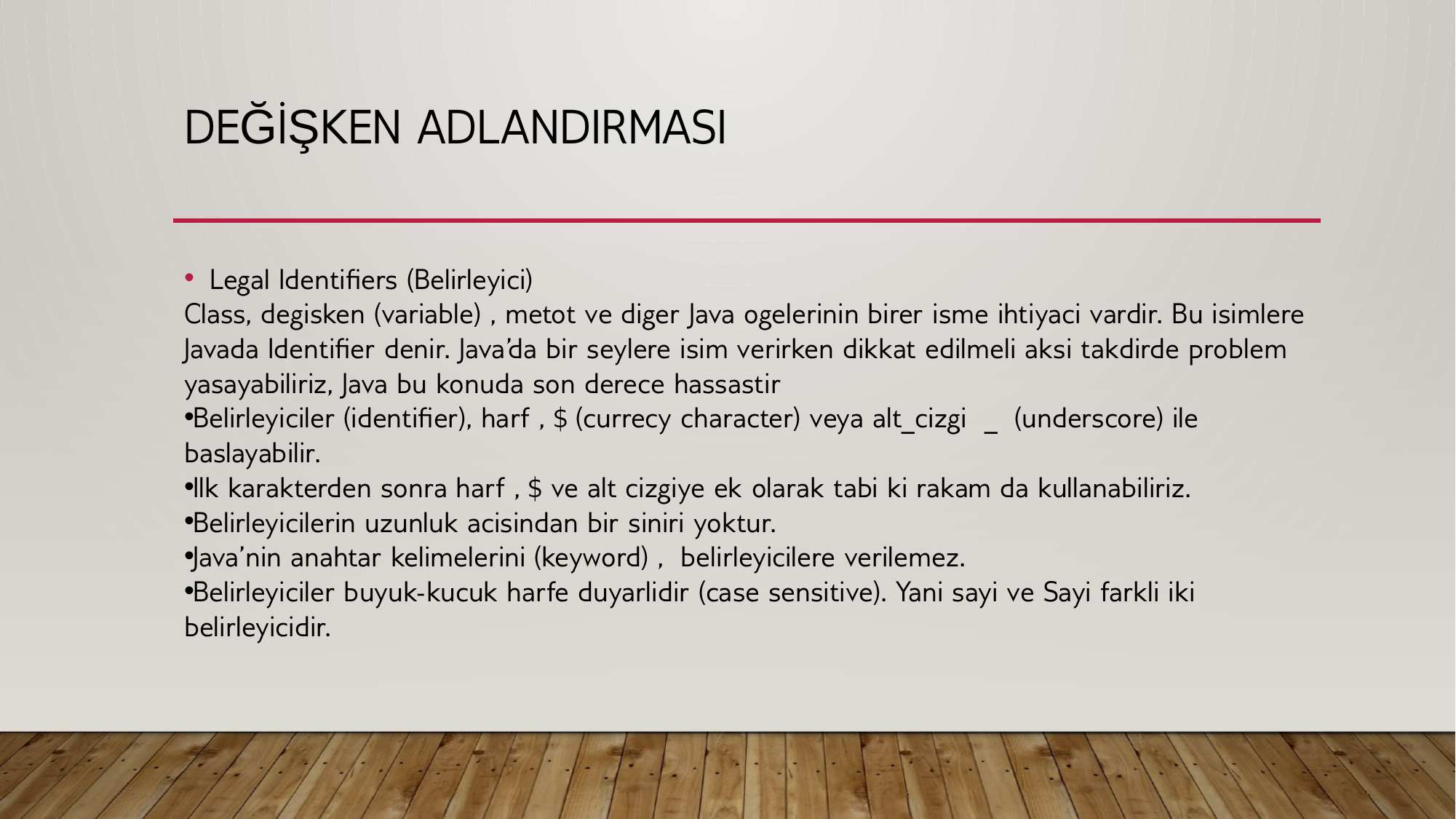

5
# Değişken adlandırması
Legal Identifiers (Belirleyici)
Class, degisken (variable) , metot ve diger Java ogelerinin birer isme ihtiyaci vardir. Bu isimlere Javada Identifier denir. Java’da bir seylere isim verirken dikkat edilmeli aksi takdirde problem yasayabiliriz, Java bu konuda son derece hassastir
Belirleyiciler (identifier), harf , $ (currecy character) veya alt_cizgi  _  (underscore) ile baslayabilir.
Ilk karakterden sonra harf , $ ve alt cizgiye ek olarak tabi ki rakam da kullanabiliriz.
Belirleyicilerin uzunluk acisindan bir siniri yoktur.
Java’nin anahtar kelimelerini (keyword) ,  belirleyicilere verilemez.
Belirleyiciler buyuk-kucuk harfe duyarlidir (case sensitive). Yani sayi ve Sayi farkli iki belirleyicidir.